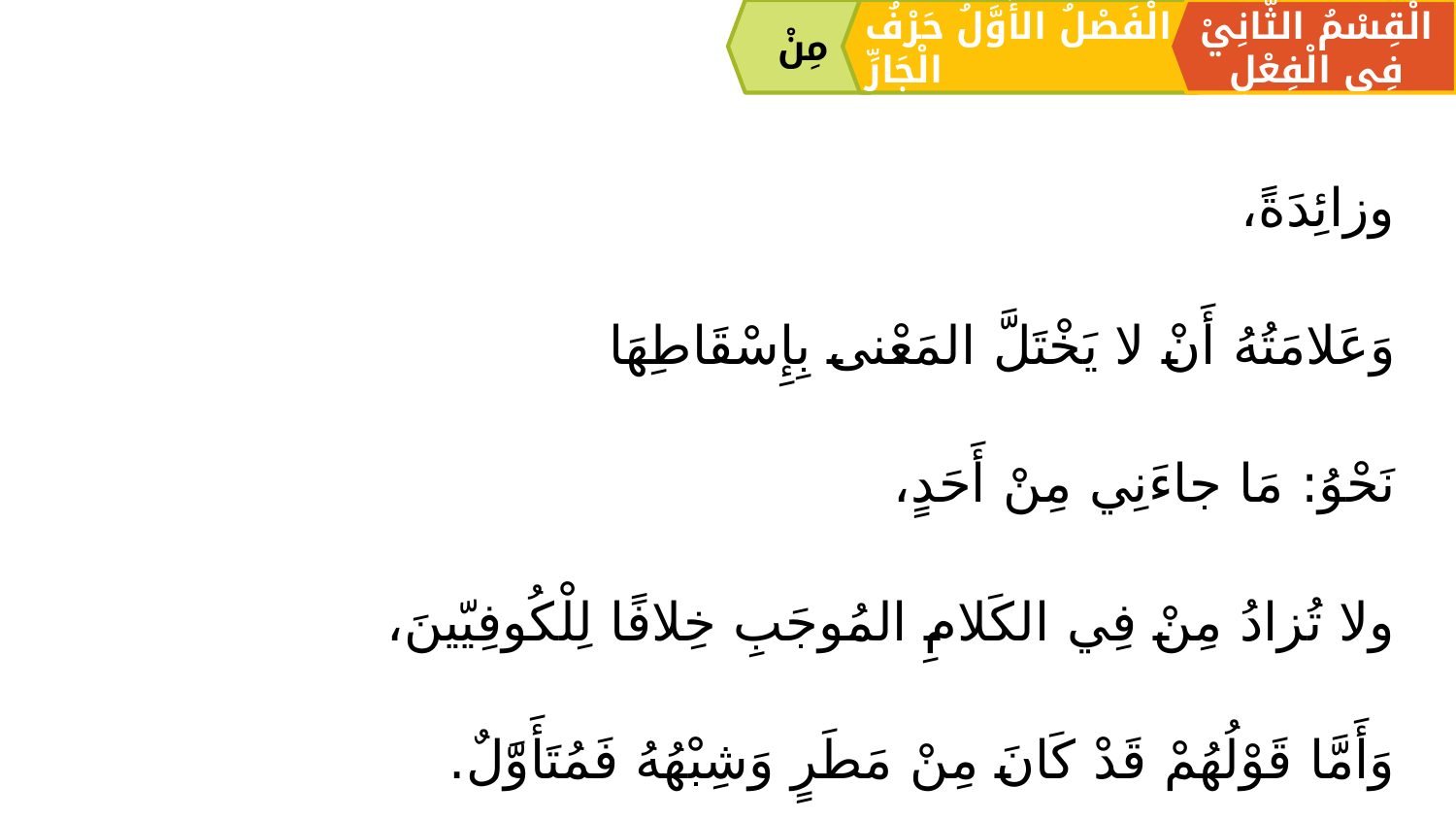

مِنْ
الْقِسْمُ الثَّانِيْ فِي الْفِعْلِ
الْفَصْلُ الأَوَّلُ حَرْفُ الْجَارِّ
وزائِدَةً،
وَعَلامَتُهُ أَنْ لا يَخْتَلَّ المَعْنى بِإِسْقَاطِهَا
نَحْوُ: مَا جاءَنِي مِنْ أَحَدٍ،
ولا تُزادُ مِنْ فِي الكَلامِ المُوجَبِ خِلافًا لِلْكُوفِيّينَ،
وَأَمَّا قَوْلُهُمْ قَدْ كَانَ مِنْ مَطَرٍ وَشِبْهُهُ فَمُتَأَوَّلٌ.